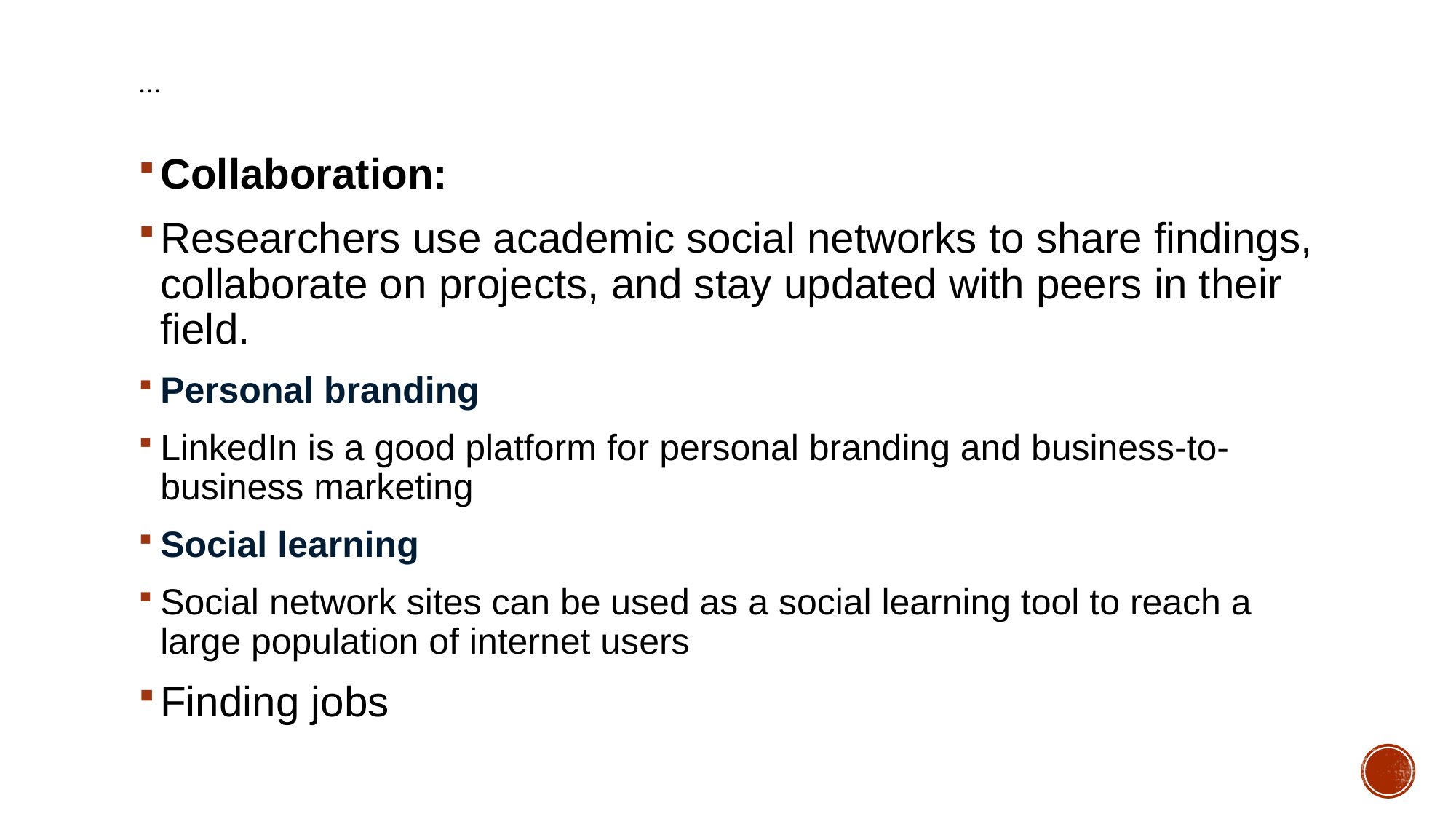

# …
Collaboration:
Researchers use academic social networks to share findings, collaborate on projects, and stay updated with peers in their field.
Personal branding
LinkedIn is a good platform for personal branding and business-to-business marketing
Social learning
Social network sites can be used as a social learning tool to reach a large population of internet users
Finding jobs